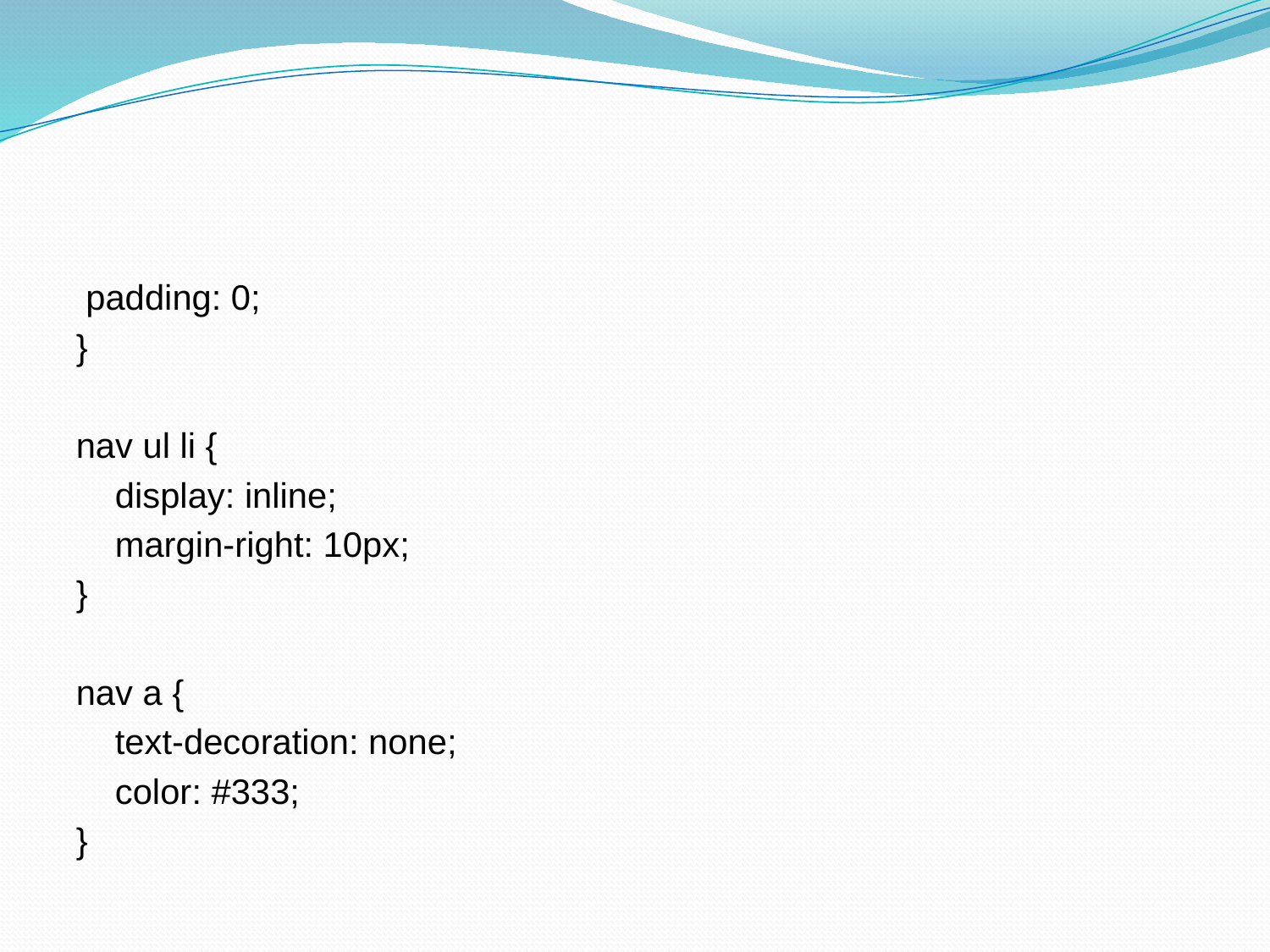

#
 padding: 0;
}

nav ul li {
    display: inline;
    margin-right: 10px;
}

nav a {
    text-decoration: none;
    color: #333;
}